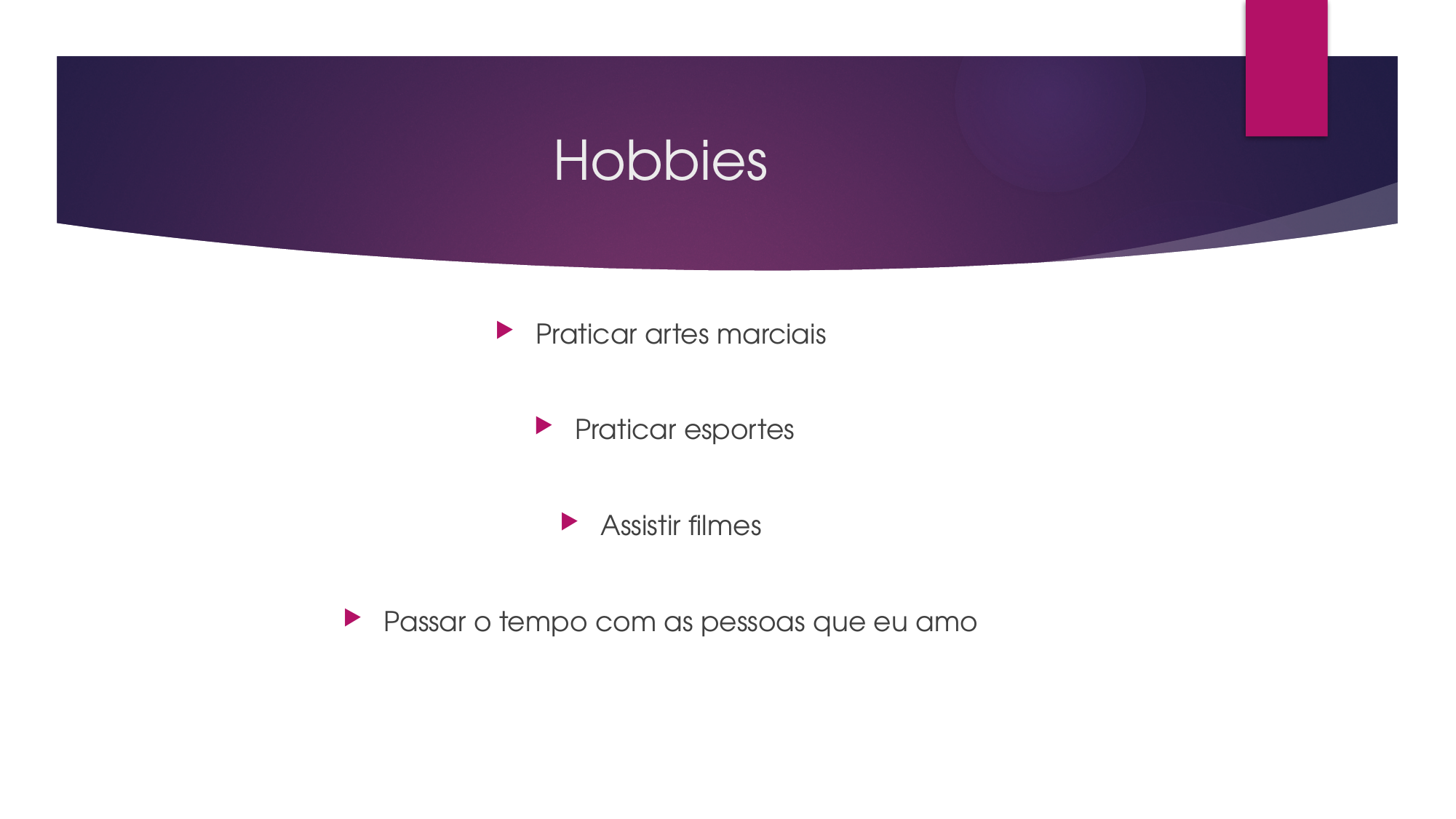

# Hobbies
Praticar artes marciais

Praticar esportes

Assistir filmes

Passar o tempo com as pessoas que eu amo